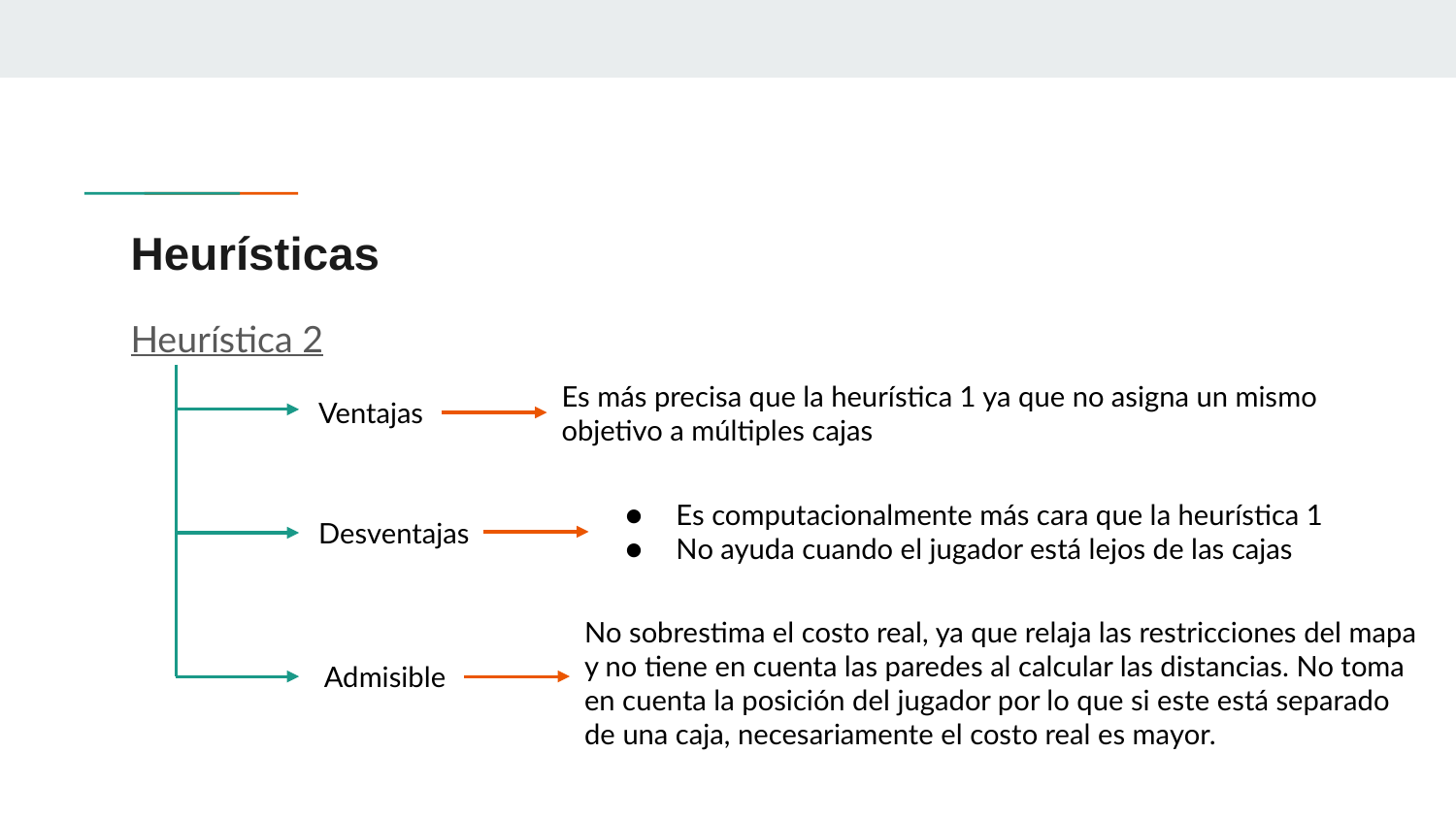

# Heurísticas
Heurística 2
Es más precisa que la heurística 1 ya que no asigna un mismo objetivo a múltiples cajas
Ventajas
Es computacionalmente más cara que la heurística 1
No ayuda cuando el jugador está lejos de las cajas
Desventajas
No sobrestima el costo real, ya que relaja las restricciones del mapa y no tiene en cuenta las paredes al calcular las distancias. No toma en cuenta la posición del jugador por lo que si este está separado de una caja, necesariamente el costo real es mayor.

Admisible